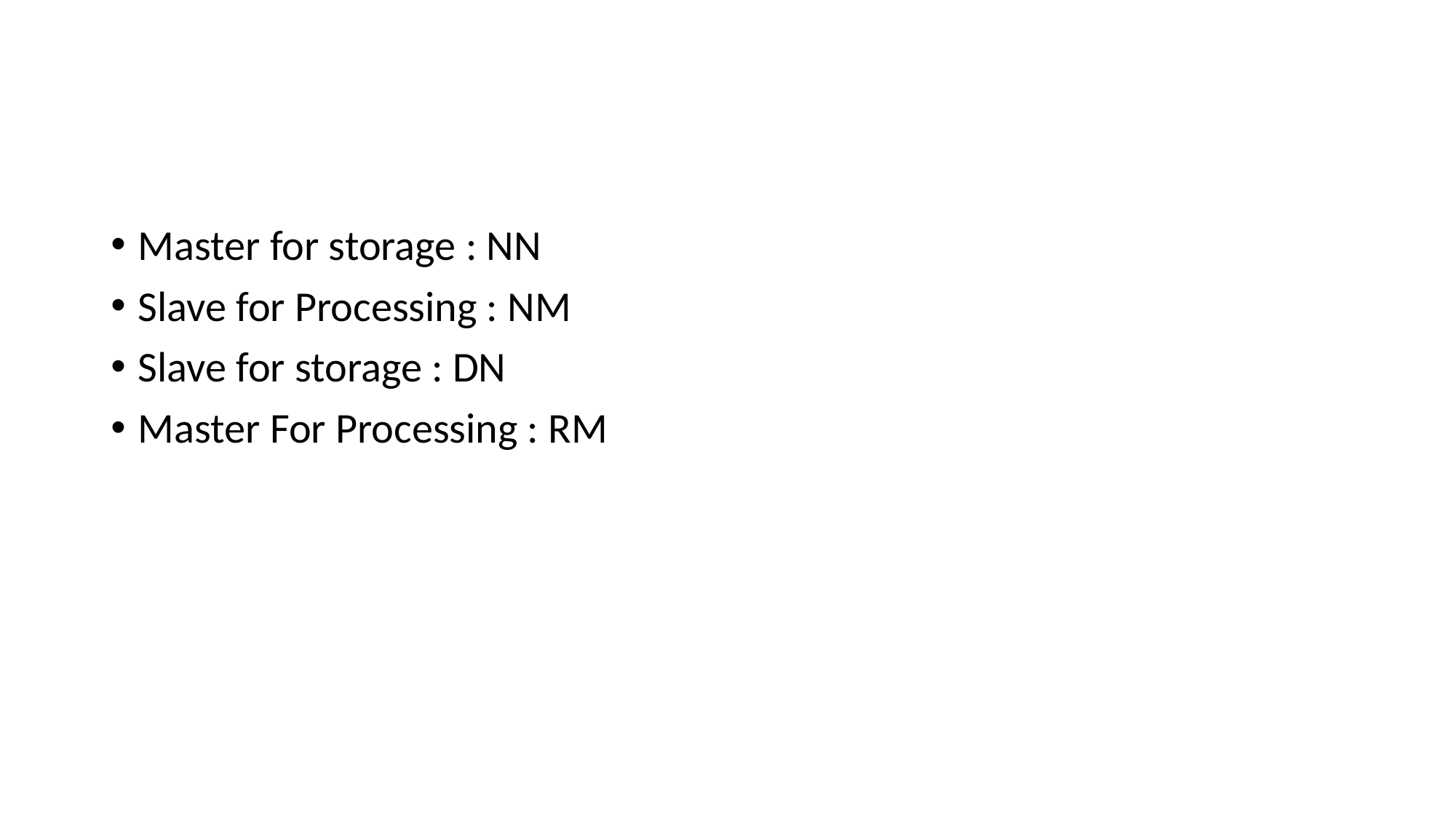

#
Master for storage : NN
Slave for Processing : NM
Slave for storage : DN
Master For Processing : RM